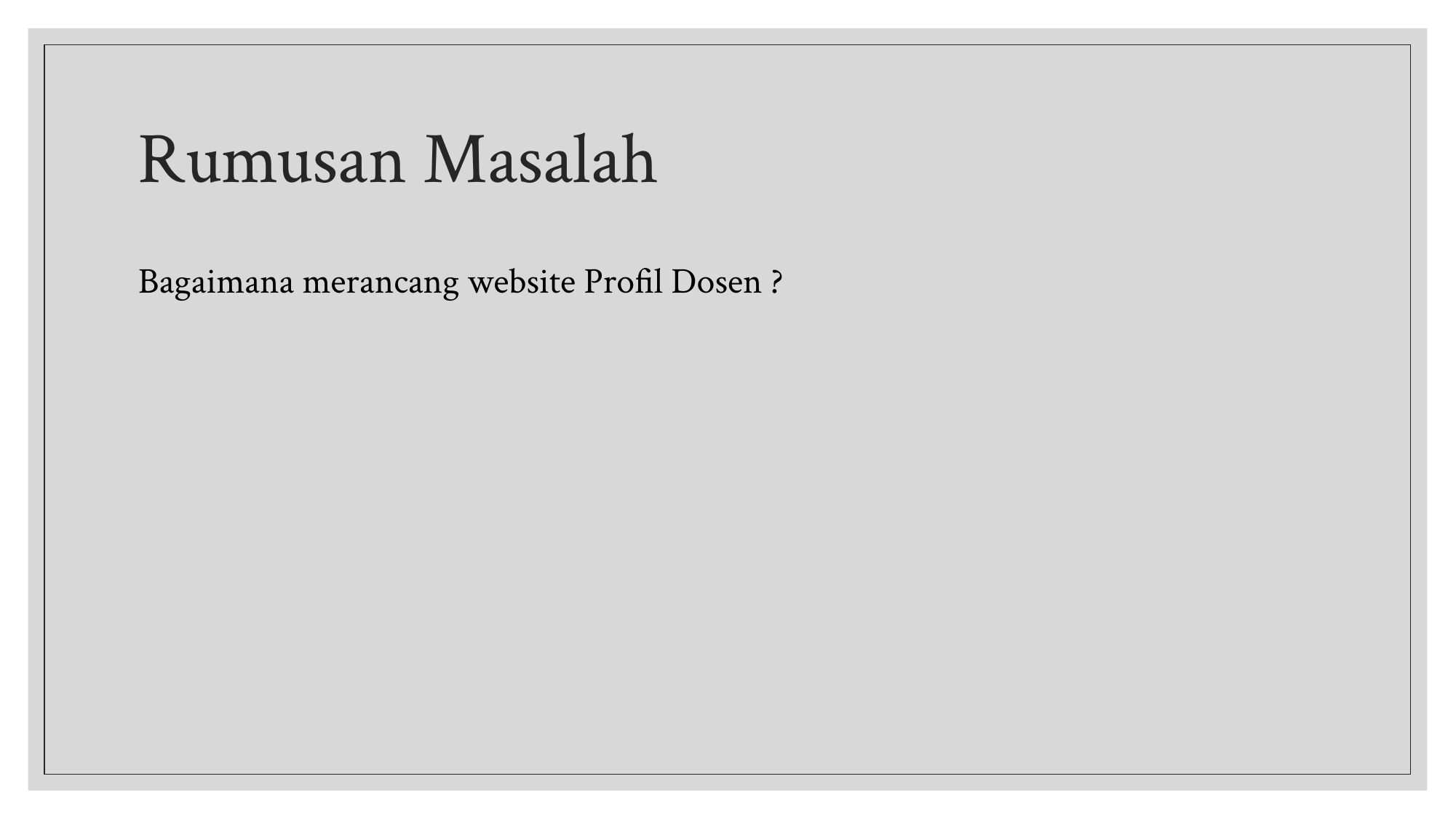

# Rumusan Masalah
Bagaimana merancang website Profil Dosen ?